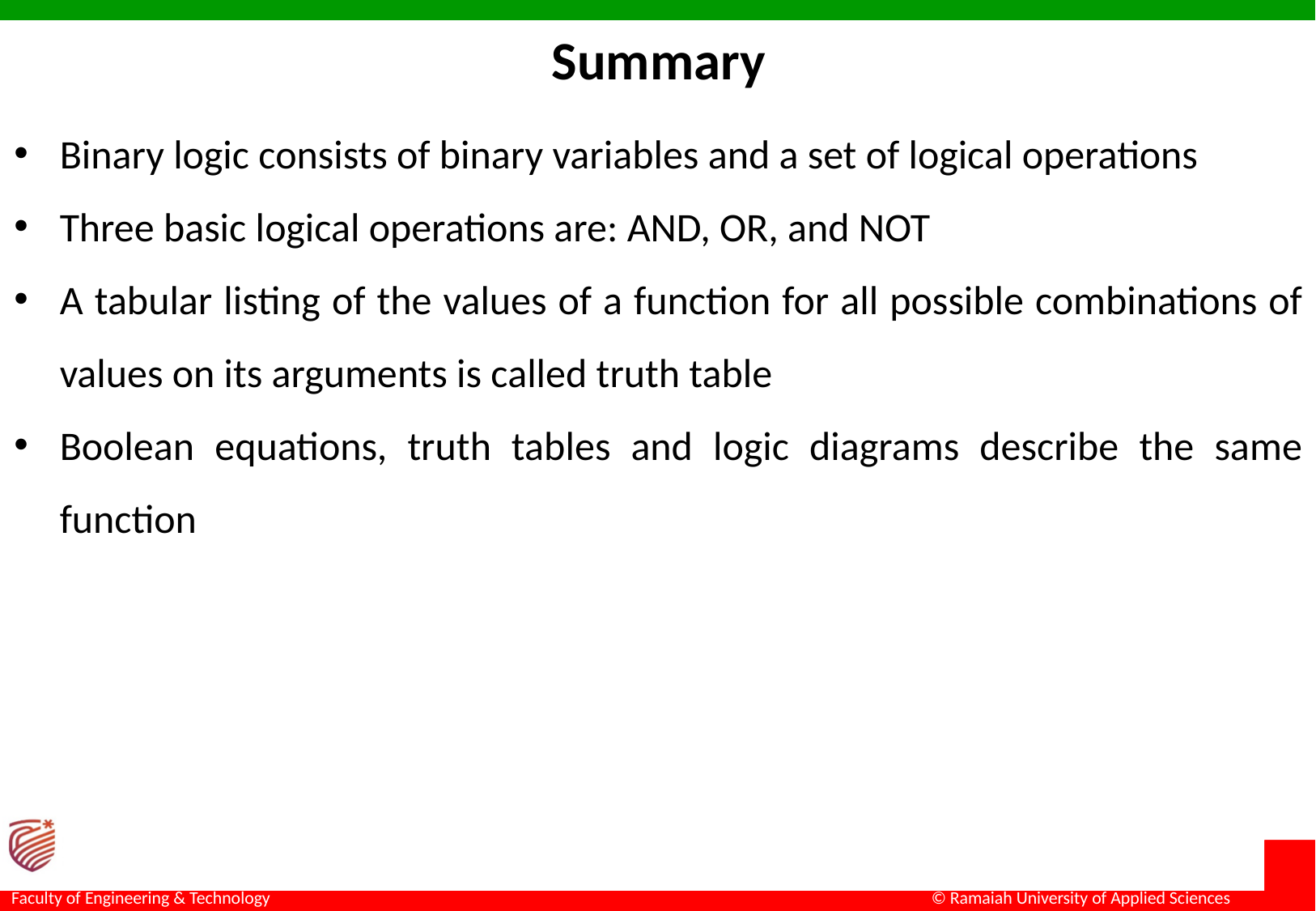

Summary
Binary logic consists of binary variables and a set of logical operations
Three basic logical operations are: AND, OR, and NOT
A tabular listing of the values of a function for all possible combinations of values on its arguments is called truth table
Boolean equations, truth tables and logic diagrams describe the same function